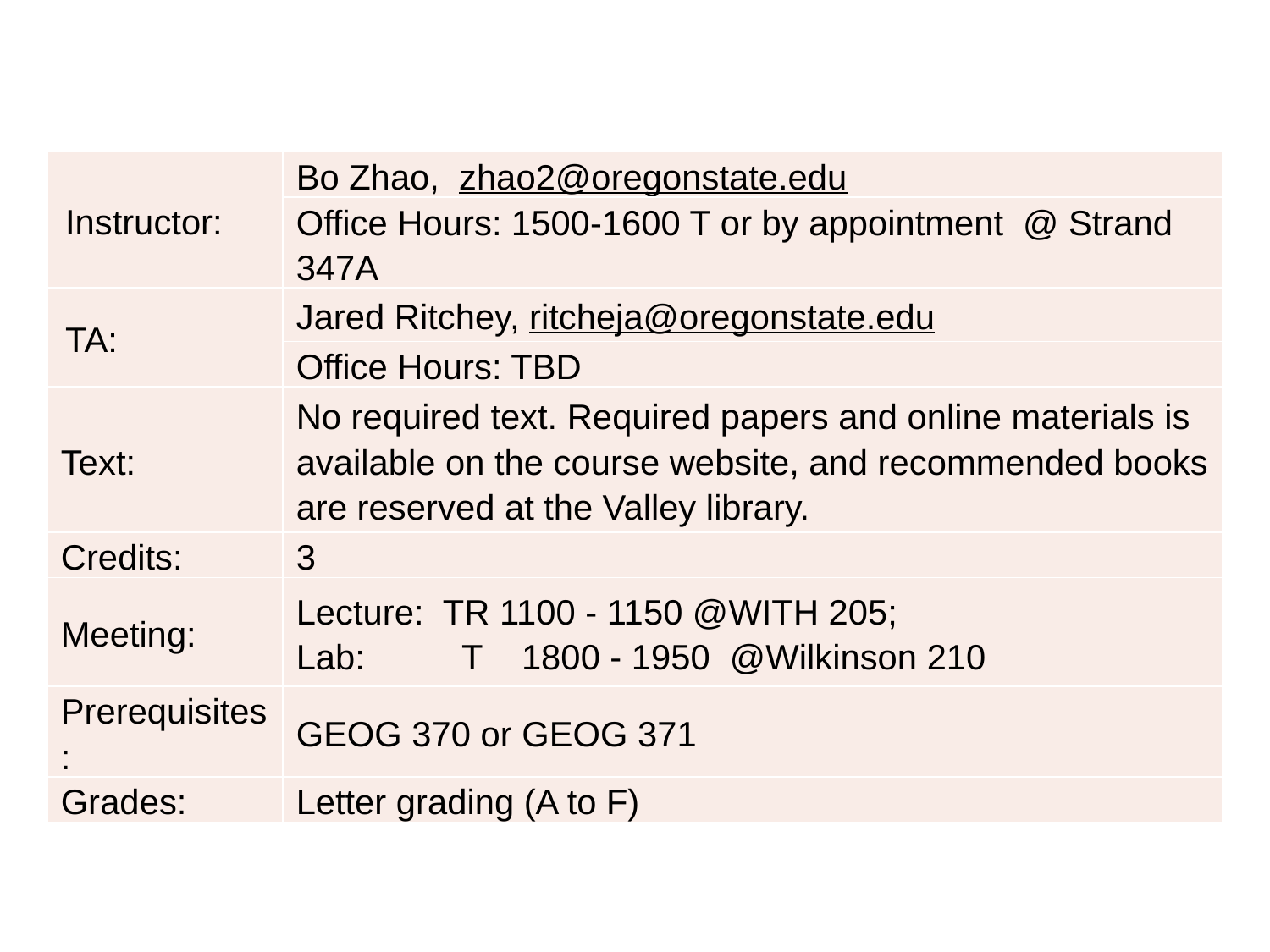

| Instructor: | Bo Zhao, zhao2@oregonstate.edu |
| --- | --- |
|  | Office Hours: 1500-1600 T or by appointment @ Strand 347A |
| TA: | Jared Ritchey, ritcheja@oregonstate.edu |
|  | Office Hours: TBD |
| Text: | No required text. Required papers and online materials is available on the course website, and recommended books are reserved at the Valley library. |
| Credits: | 3 |
| Meeting: | Lecture: TR 1100 - 1150 @WITH 205; Lab: T   1800 - 1950 @Wilkinson 210 |
| Prerequisites: | GEOG 370 or GEOG 371 |
| Grades: | Letter grading (A to F) |